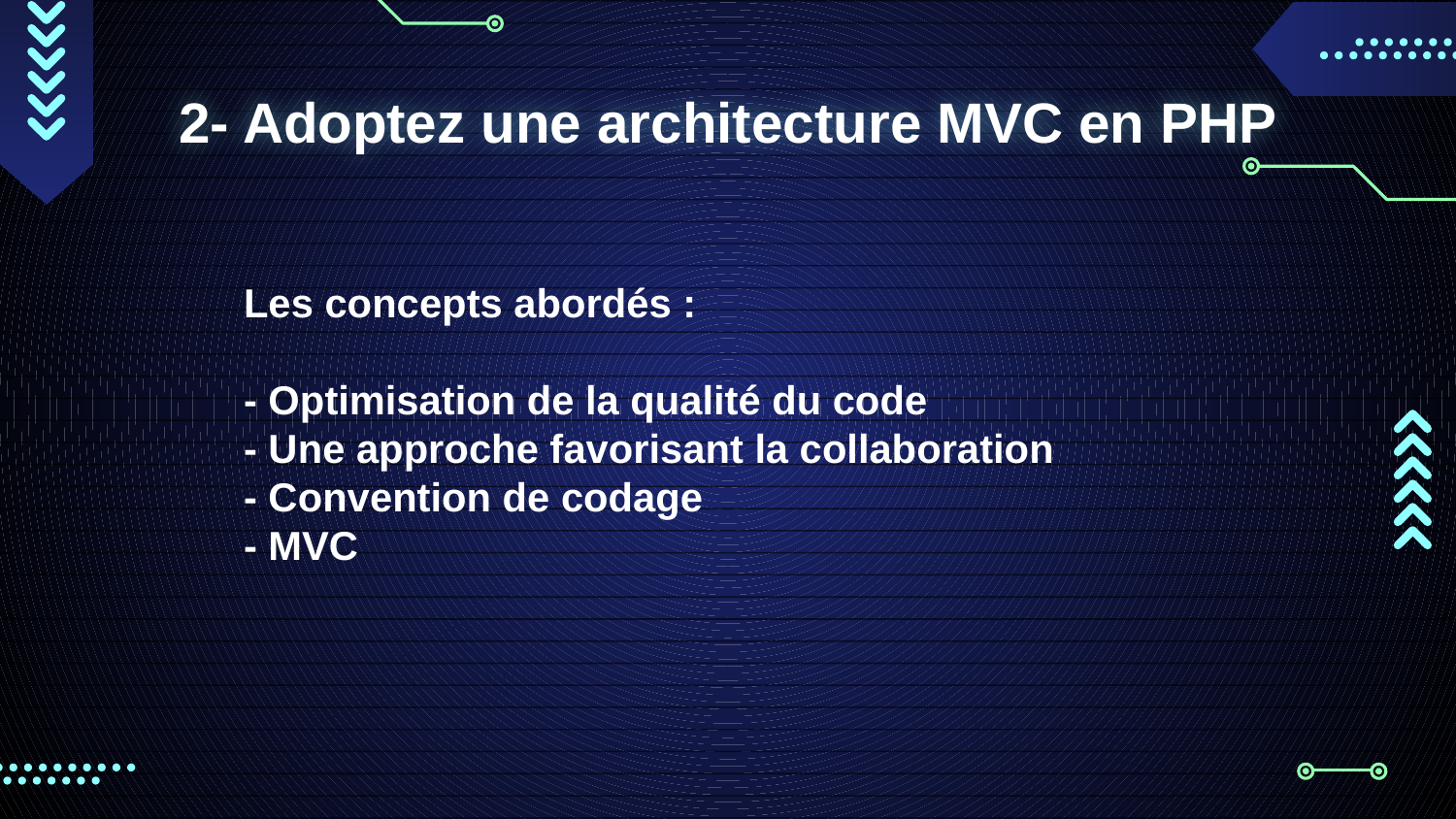

# 2- Adoptez une architecture MVC en PHP

Les concepts abordés :
- Optimisation de la qualité du code
- Une approche favorisant la collaboration
- Convention de codage
- MVC